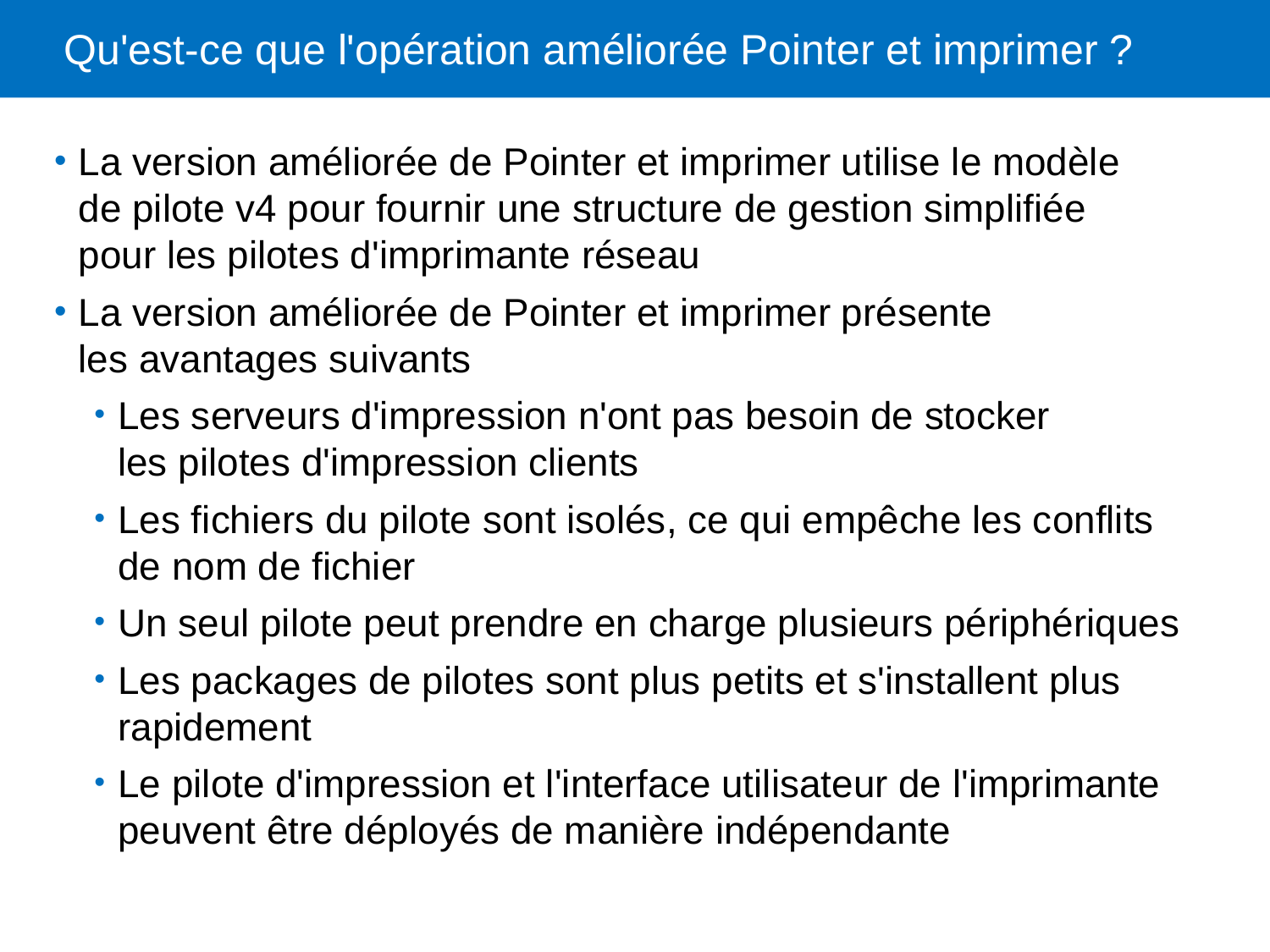

# Qu'est-ce que l'opération améliorée Pointer et imprimer ?
La version améliorée de Pointer et imprimer utilise le modèle de pilote v4 pour fournir une structure de gestion simplifiée pour les pilotes d'imprimante réseau
La version améliorée de Pointer et imprimer présente les avantages suivants
Les serveurs d'impression n'ont pas besoin de stocker les pilotes d'impression clients
Les fichiers du pilote sont isolés, ce qui empêche les conflits de nom de fichier
Un seul pilote peut prendre en charge plusieurs périphériques
Les packages de pilotes sont plus petits et s'installent plus rapidement
Le pilote d'impression et l'interface utilisateur de l'imprimante peuvent être déployés de manière indépendante